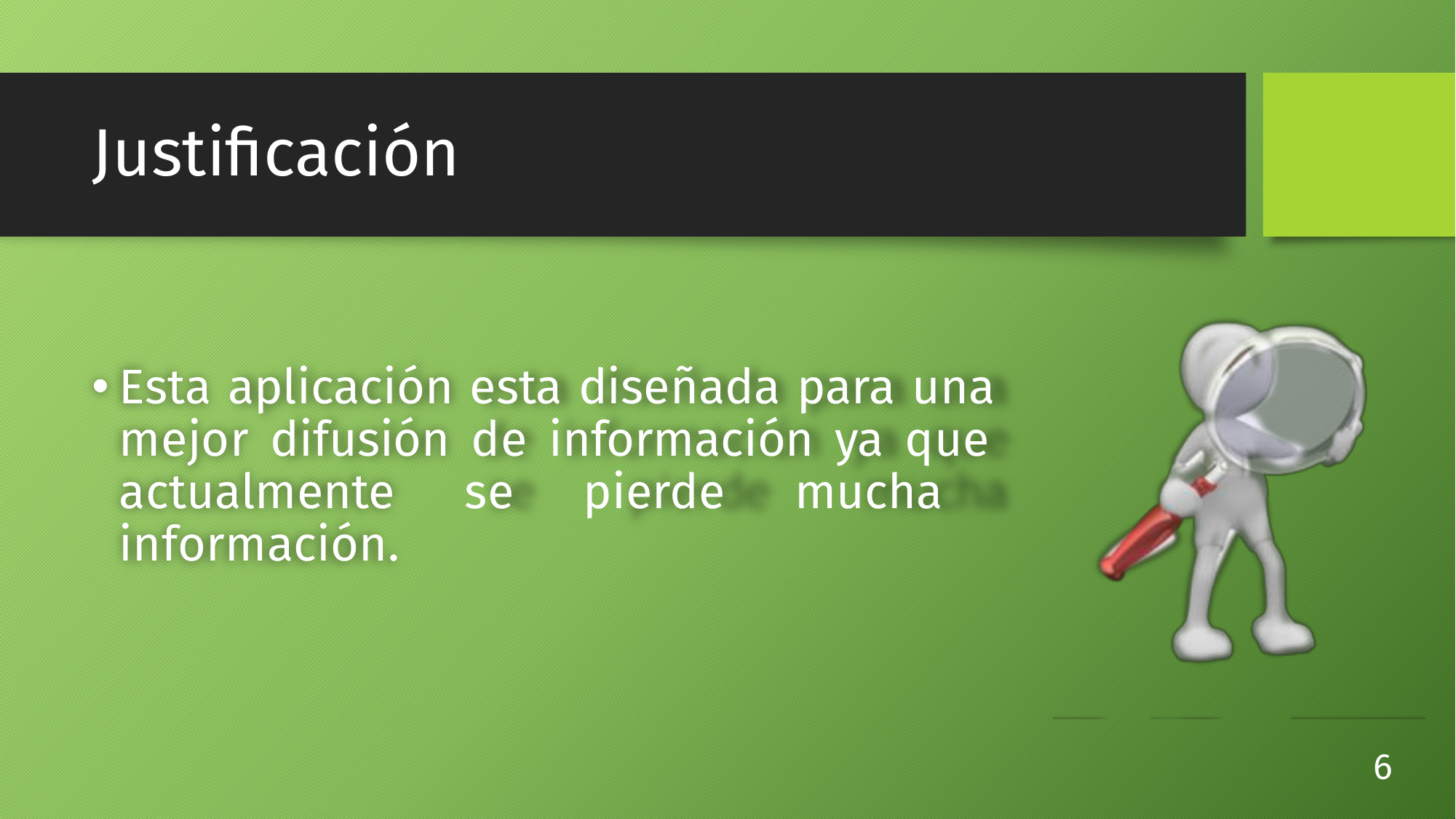

# Justificación

Esta aplicación esta diseñada para una  mejor difusión de información ya que  actualmente se pierde mucha  información.

6